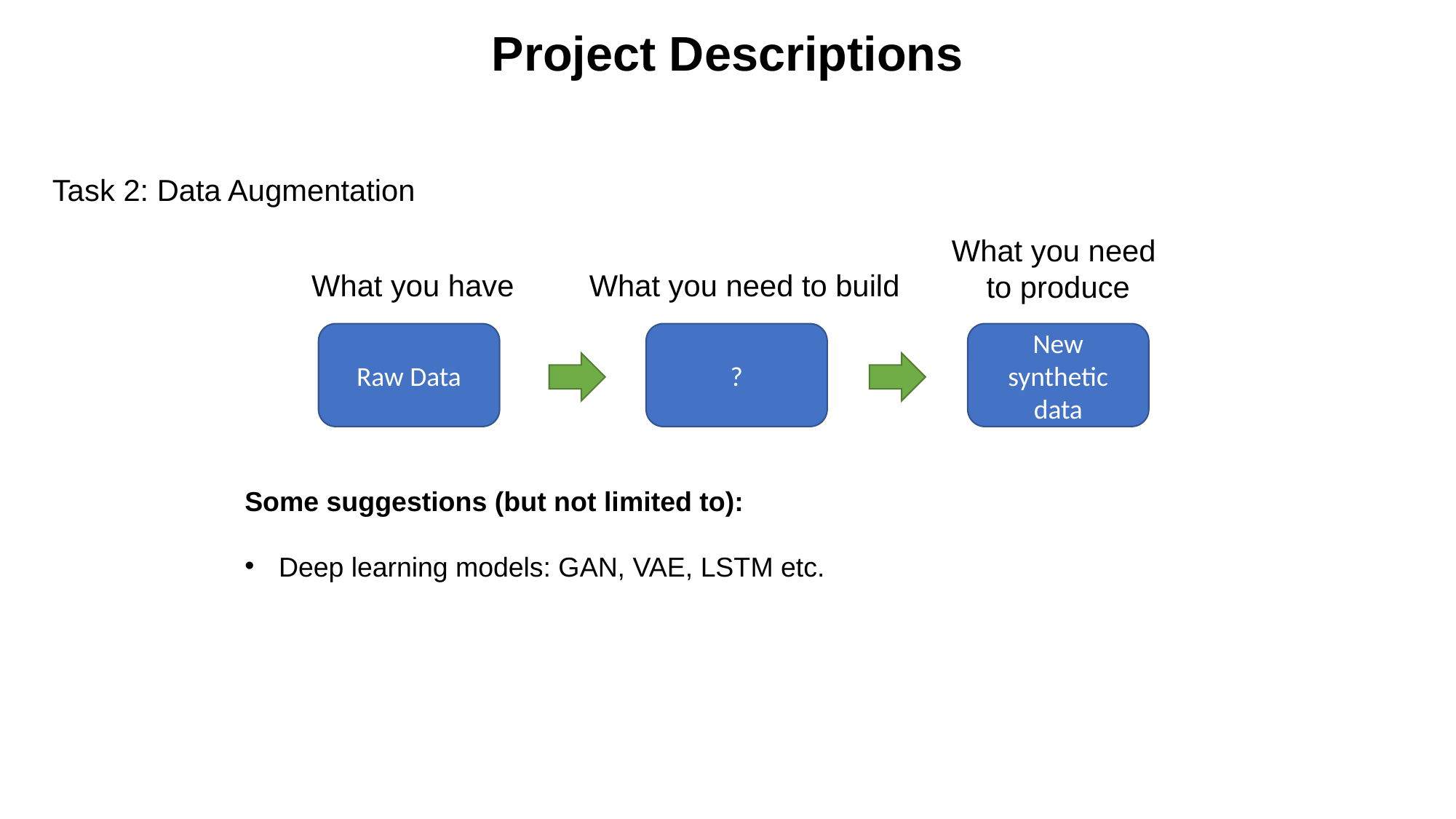

Project Descriptions
Task 2: Data Augmentation
What you need
to produce
What you have
What you need to build
Raw Data
?
New synthetic data

Some suggestions (but not limited to):

Deep learning models: GAN, VAE, LSTM etc.